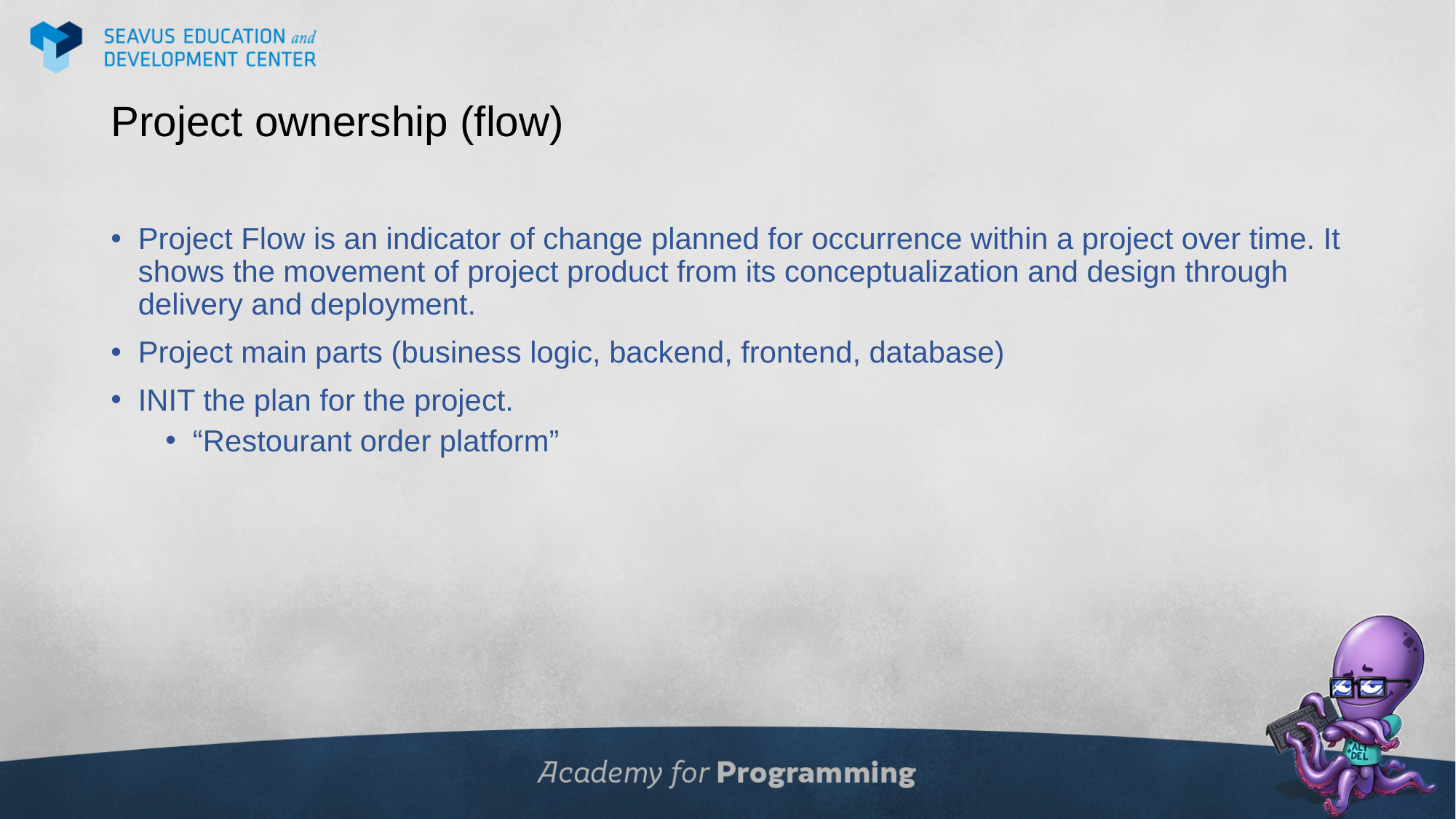

# Project ownership (flow)
Project Flow is an indicator of change planned for occurrence within a project over time. It shows the movement of project product from its conceptualization and design through delivery and deployment.
Project main parts (business logic, backend, frontend, database)
INIT the plan for the project.
“Restourant order platform”